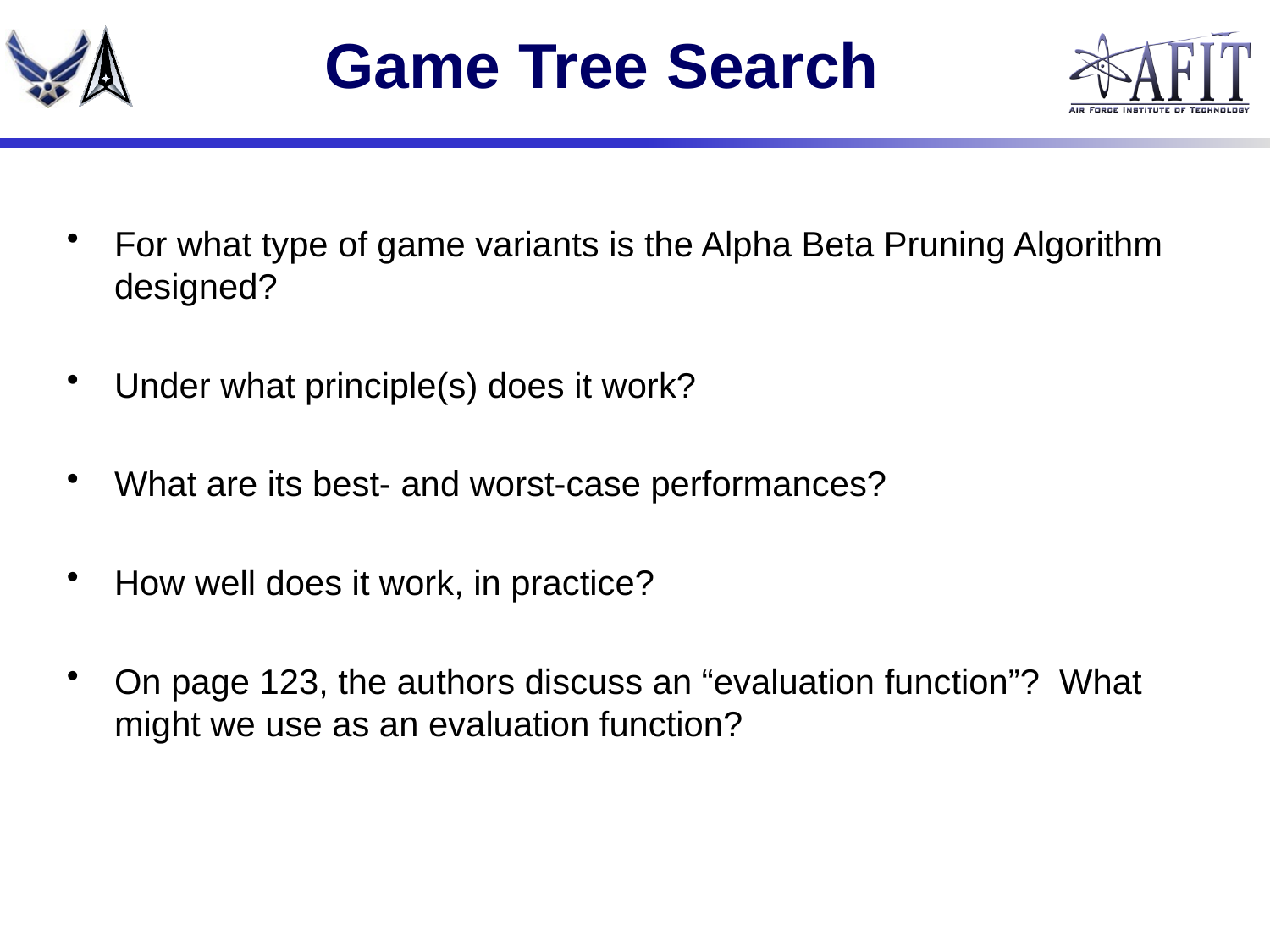

# Game Tree Search
For what type of game variants is the Alpha Beta Pruning Algorithm designed?

Under what principle(s) does it work?

What are its best- and worst-case performances?

How well does it work, in practice?

On page 123, the authors discuss an “evaluation function”?  What might we use as an evaluation function?